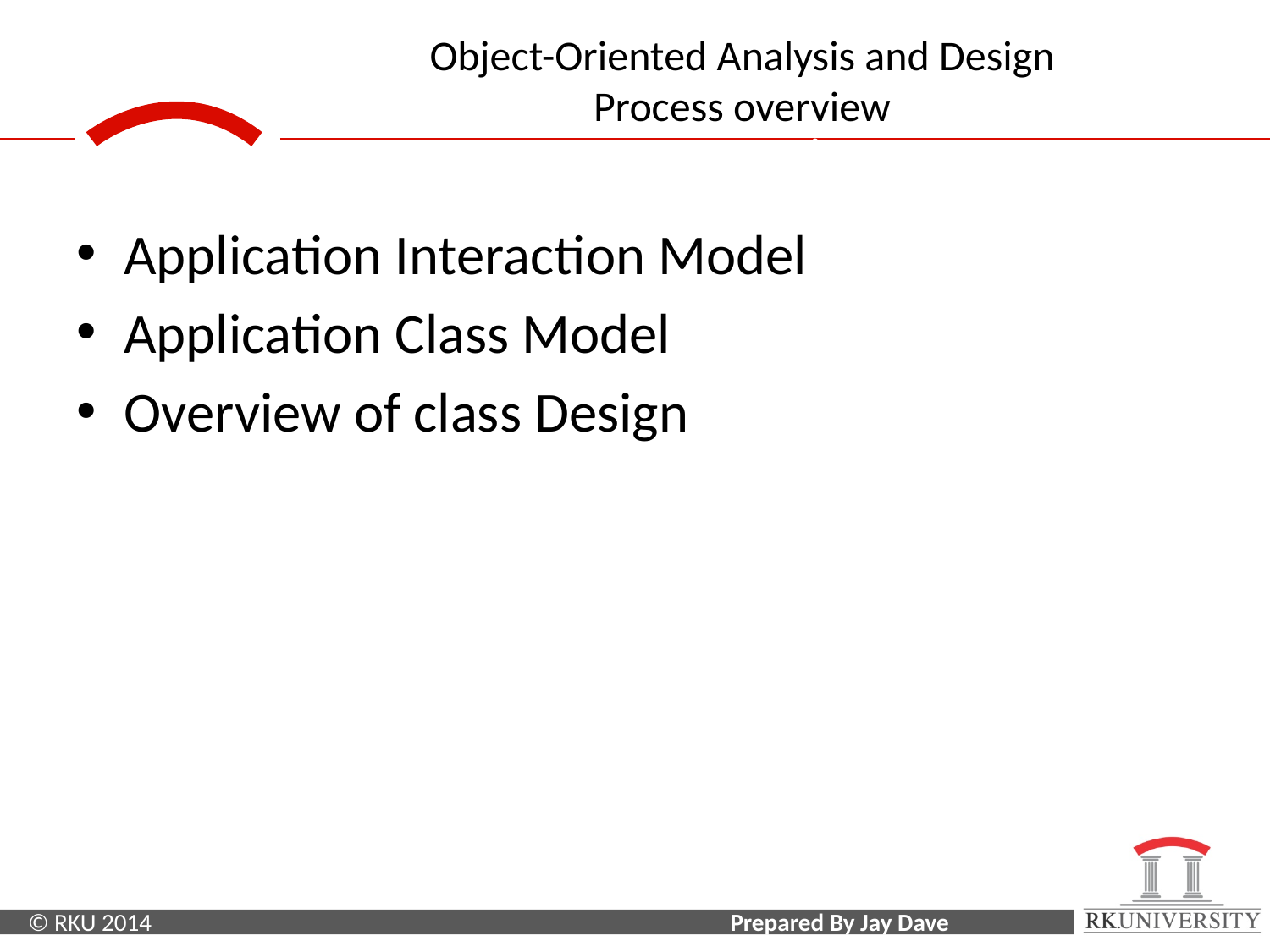

Topic Covered
Application Interaction Model
Application Class Model
Overview of class Design